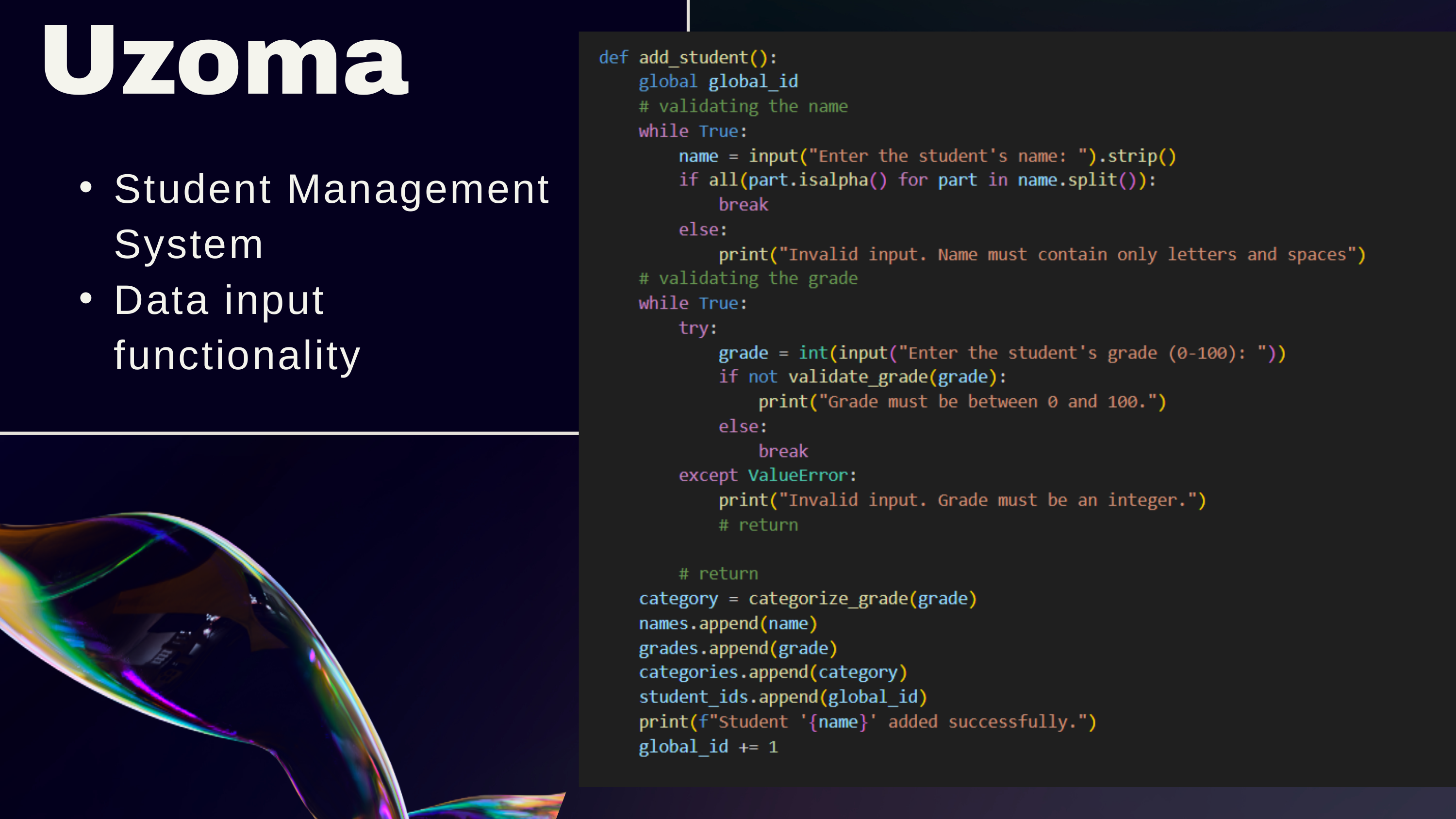

Uzoma
Student Management System
Data input functionality